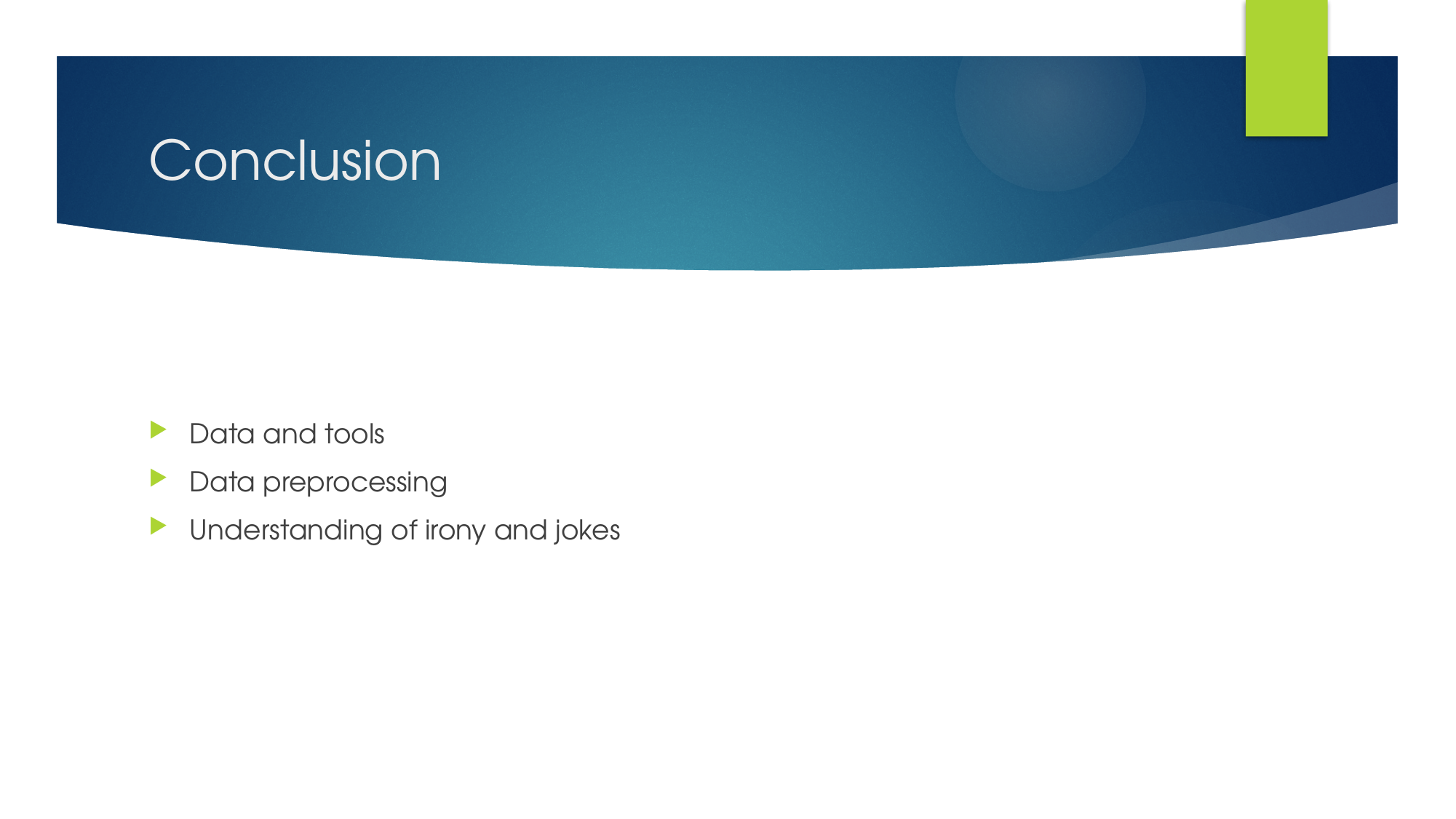

# Conclusion
Data and tools
Data preprocessing
Understanding of irony and jokes